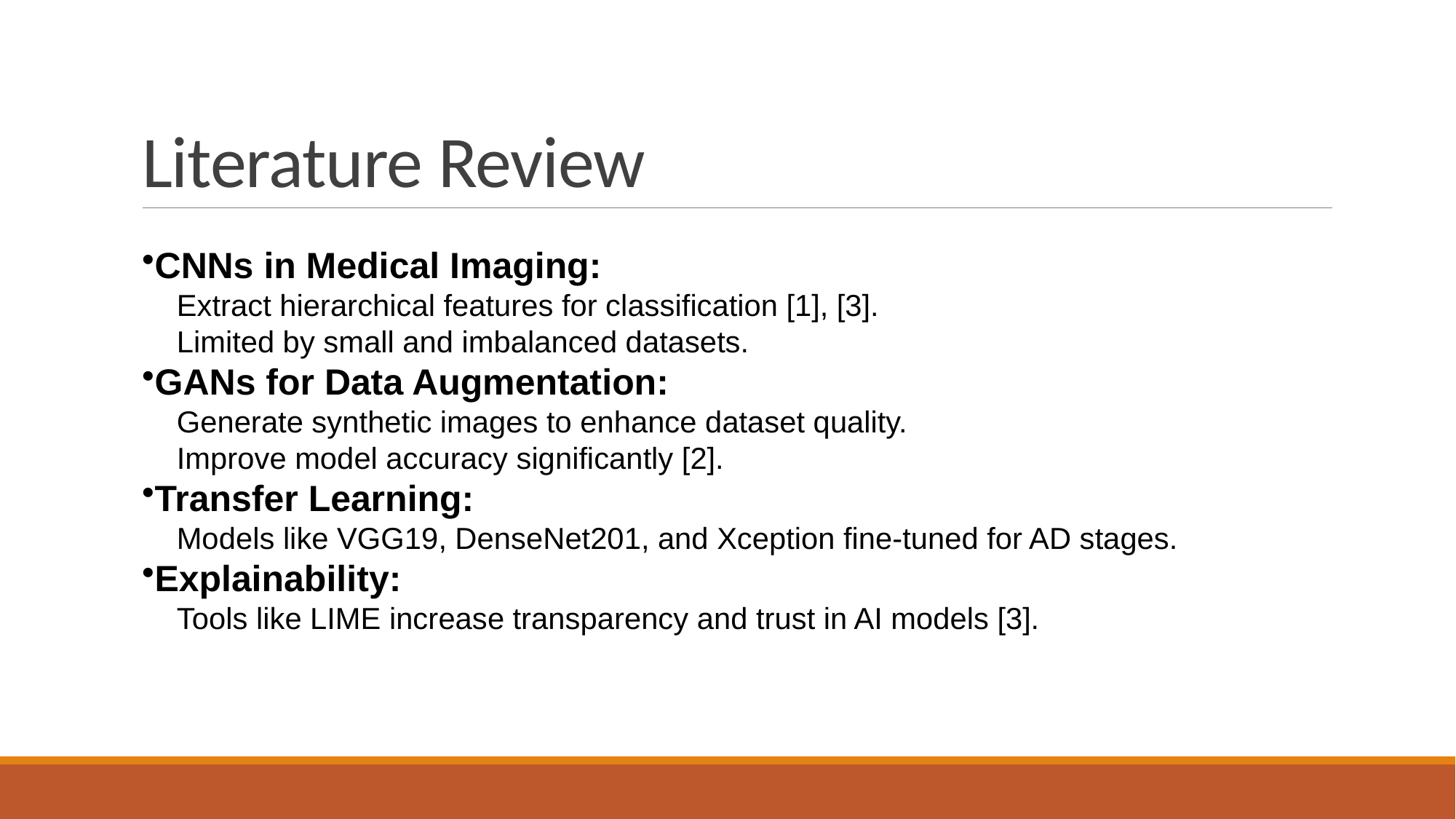

# Literature Review
CNNs in Medical Imaging:
Extract hierarchical features for classification [1], [3].
Limited by small and imbalanced datasets.
GANs for Data Augmentation:
Generate synthetic images to enhance dataset quality.
Improve model accuracy significantly [2].
Transfer Learning:
Models like VGG19, DenseNet201, and Xception fine-tuned for AD stages.
Explainability:
Tools like LIME increase transparency and trust in AI models [3].